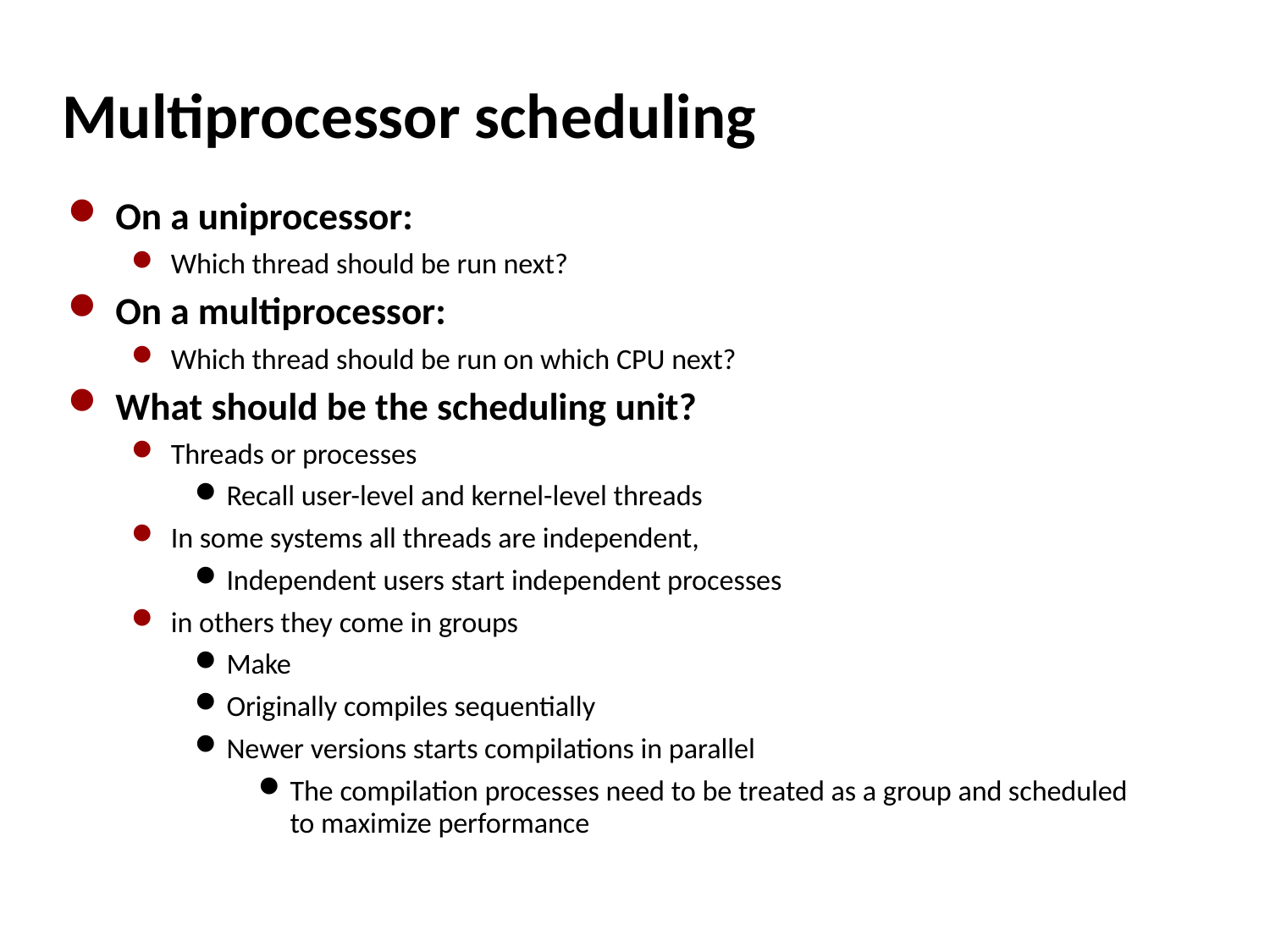

# Multiprocessor scheduling
On a uniprocessor:
Which thread should be run next?
On a multiprocessor:
Which thread should be run on which CPU next?
What should be the scheduling unit?
Threads or processes
Recall user-level and kernel-level threads
In some systems all threads are independent,
Independent users start independent processes
in others they come in groups
Make
Originally compiles sequentially
Newer versions starts compilations in parallel
The compilation processes need to be treated as a group and scheduled to maximize performance